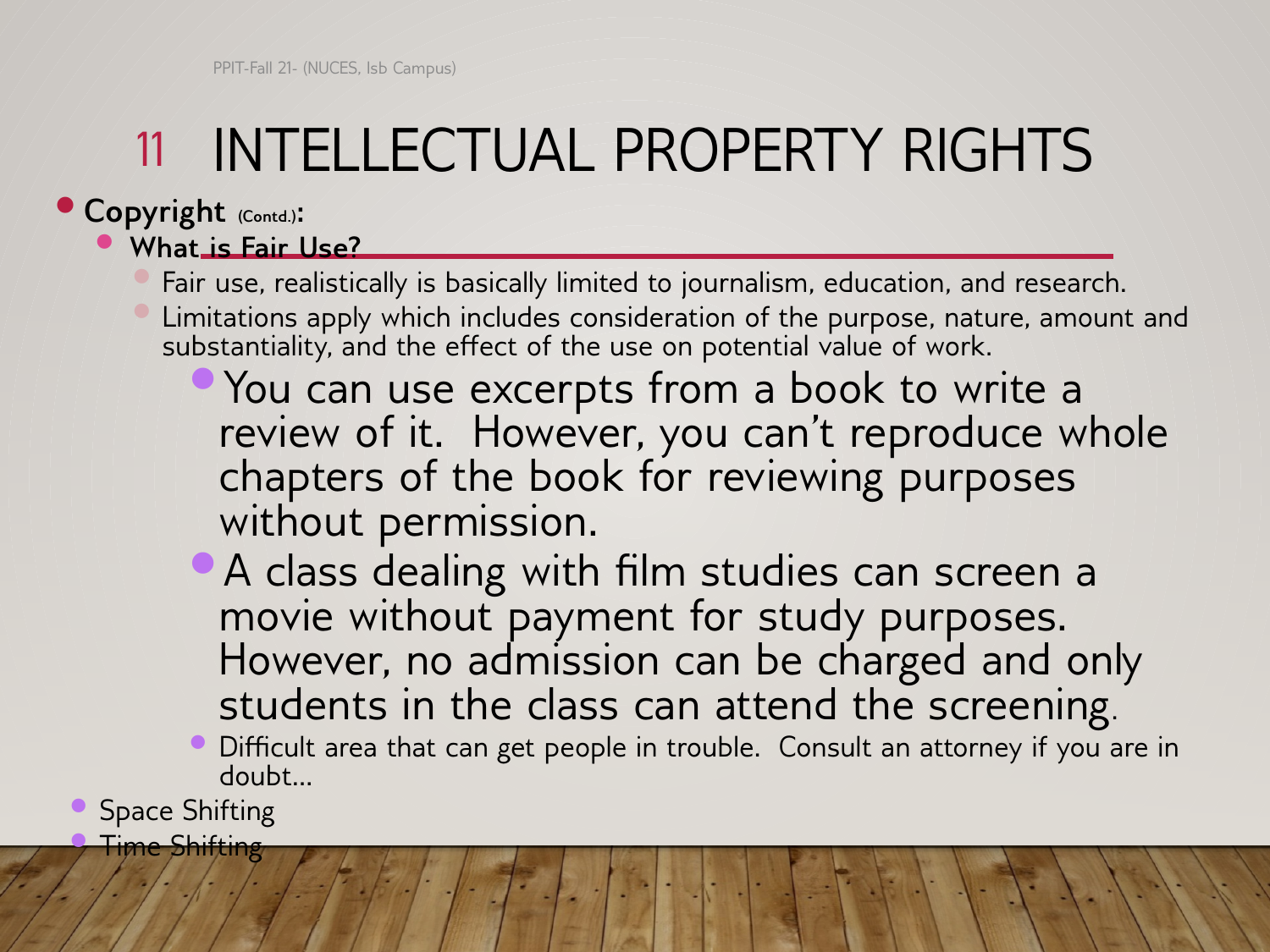

PPIT-Fall 21- (NUCES, Isb Campus)
11
# Intellectual Property Rights
Copyright (Contd.):
What is Fair Use?
Fair use, realistically is basically limited to journalism, education, and research.
Limitations apply which includes consideration of the purpose, nature, amount and substantiality, and the effect of the use on potential value of work.
You can use excerpts from a book to write a review of it.  However, you can’t reproduce whole chapters of the book for reviewing purposes without permission.
A class dealing with film studies can screen a movie without payment for study purposes.  However, no admission can be charged and only students in the class can attend the screening.
Difficult area that can get people in trouble.  Consult an attorney if you are in doubt…
Space Shifting
Time Shifting